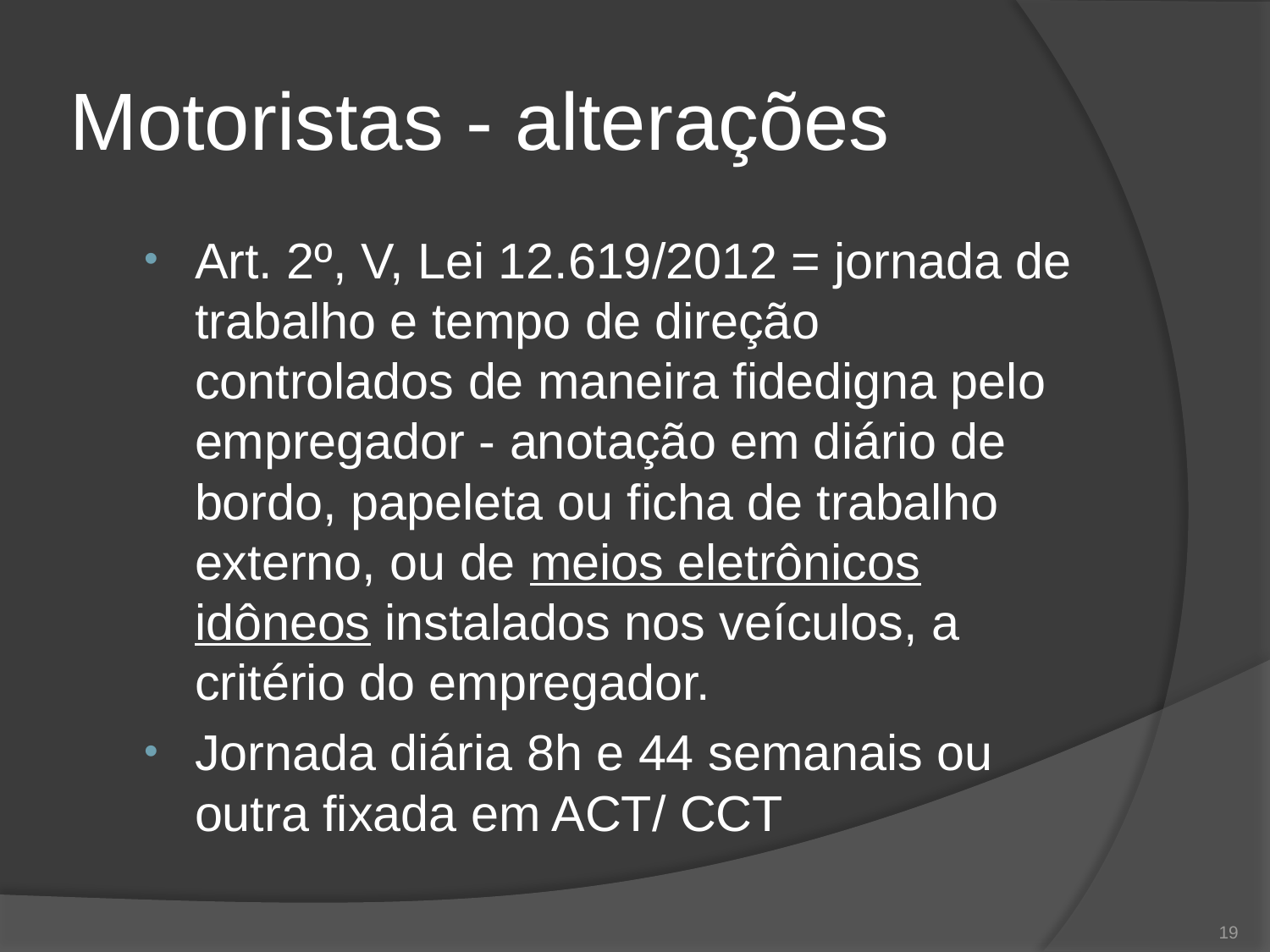

# Motoristas - alterações
Art. 2º, V, Lei 12.619/2012 = jornada de trabalho e tempo de direção controlados de maneira fidedigna pelo empregador - anotação em diário de bordo, papeleta ou ficha de trabalho externo, ou de meios eletrônicos idôneos instalados nos veículos, a critério do empregador.
Jornada diária 8h e 44 semanais ou outra fixada em ACT/ CCT
19